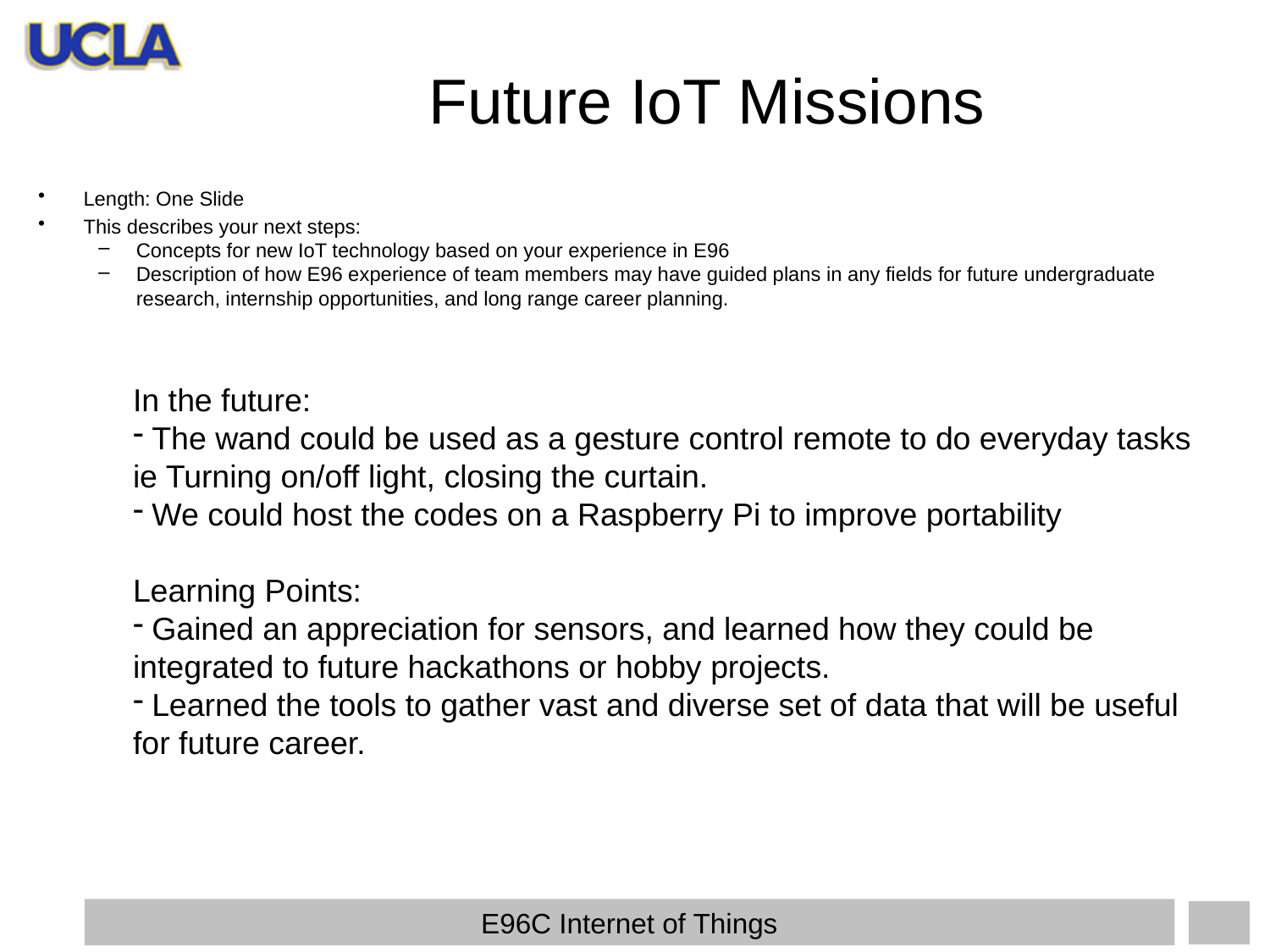

Future IoT Missions
Length: One Slide
This describes your next steps:
Concepts for new IoT technology based on your experience in E96
Description of how E96 experience of team members may have guided plans in any fields for future undergraduate research, internship opportunities, and long range career planning.
In the future:
The wand could be used as a gesture control remote to do everyday tasks
ie Turning on/off light, closing the curtain.
We could host the codes on a Raspberry Pi to improve portability

Learning Points:
Gained an appreciation for sensors, and learned how they could be
integrated to future hackathons or hobby projects.
Learned the tools to gather vast and diverse set of data that will be useful
for future career.
13